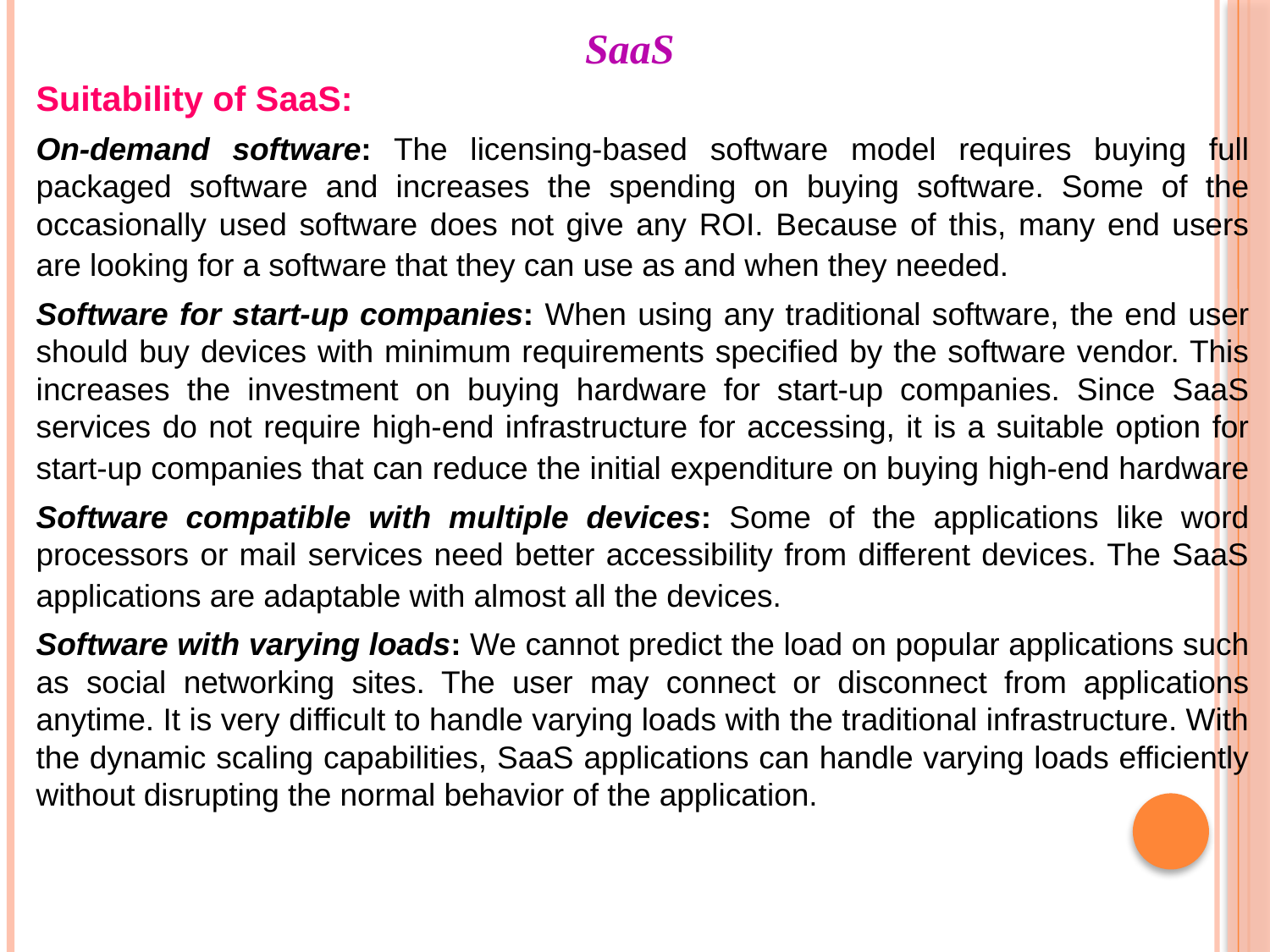

# SaaS
Suitability of SaaS:
On-demand software: The licensing-based software model requires buying full packaged software and increases the spending on buying software. Some of the occasionally used software does not give any ROI. Because of this, many end users are looking for a software that they can use as and when they needed.
Software for start-up companies: When using any traditional software, the end user should buy devices with minimum requirements specified by the software vendor. This increases the investment on buying hardware for start-up companies. Since SaaS services do not require high-end infrastructure for accessing, it is a suitable option for start-up companies that can reduce the initial expenditure on buying high-end hardware
Software compatible with multiple devices: Some of the applications like word processors or mail services need better accessibility from different devices. The SaaS applications are adaptable with almost all the devices.
Software with varying loads: We cannot predict the load on popular applications such as social networking sites. The user may connect or disconnect from applications anytime. It is very difficult to handle varying loads with the traditional infrastructure. With the dynamic scaling capabilities, SaaS applications can handle varying loads efficiently without disrupting the normal behavior of the application.